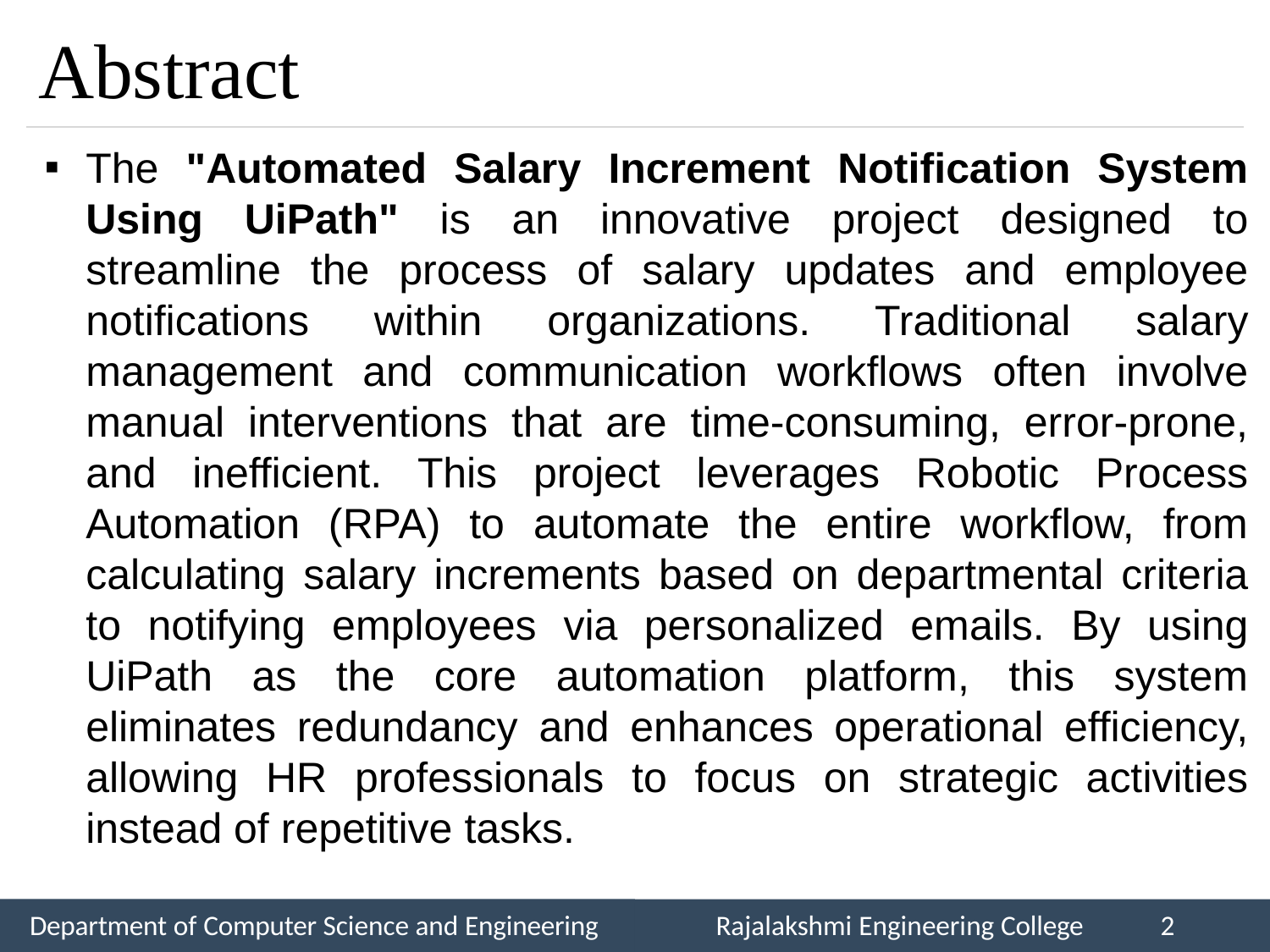

# Abstract
The "Automated Salary Increment Notification System Using UiPath" is an innovative project designed to streamline the process of salary updates and employee notifications within organizations. Traditional salary management and communication workflows often involve manual interventions that are time-consuming, error-prone, and inefficient. This project leverages Robotic Process Automation (RPA) to automate the entire workflow, from calculating salary increments based on departmental criteria to notifying employees via personalized emails. By using UiPath as the core automation platform, this system eliminates redundancy and enhances operational efficiency, allowing HR professionals to focus on strategic activities instead of repetitive tasks.
Department of Computer Science and Engineering
Rajalakshmi Engineering College
2